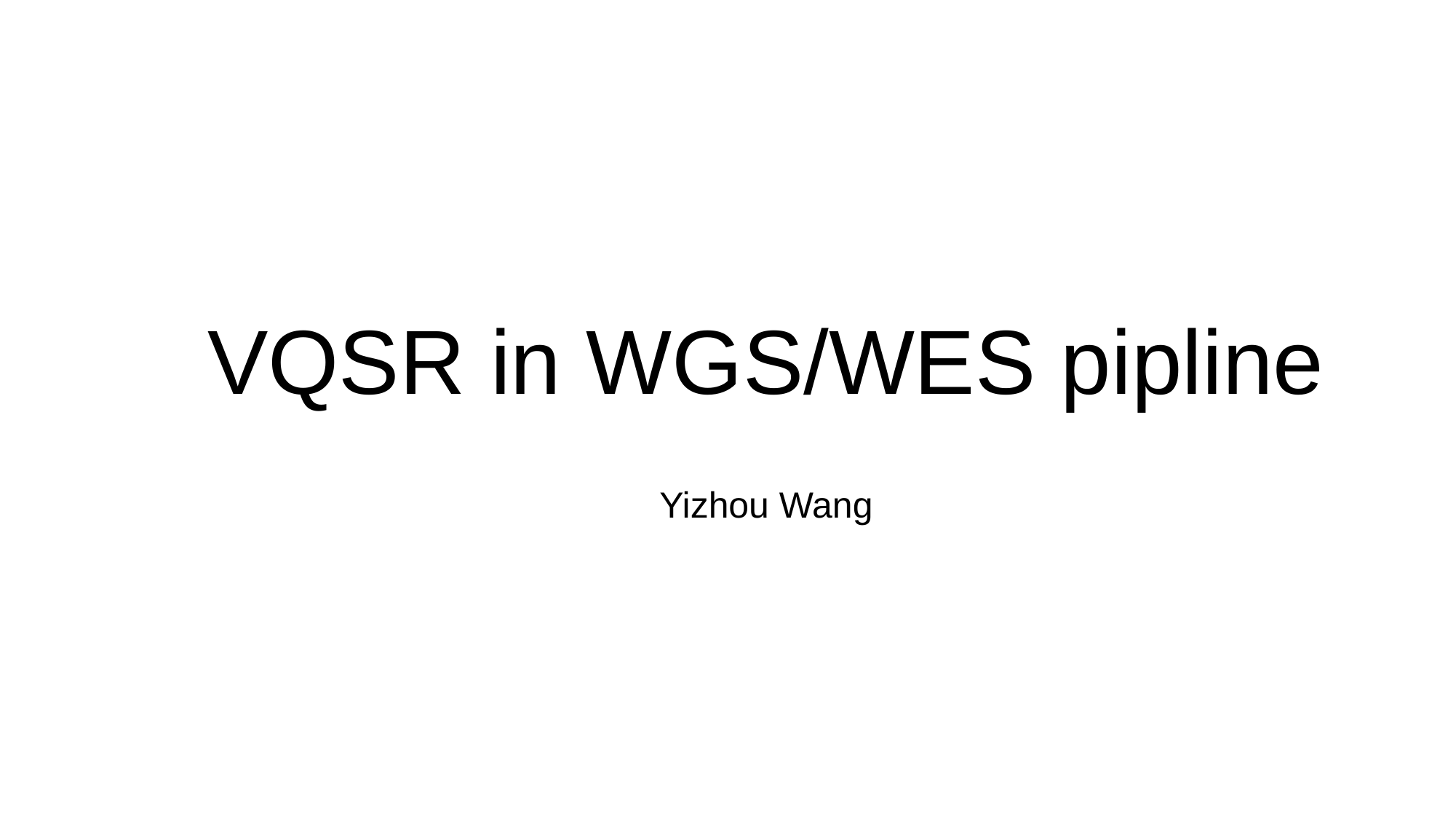

# VQSR in WGS/WES pipline

Yizhou Wang